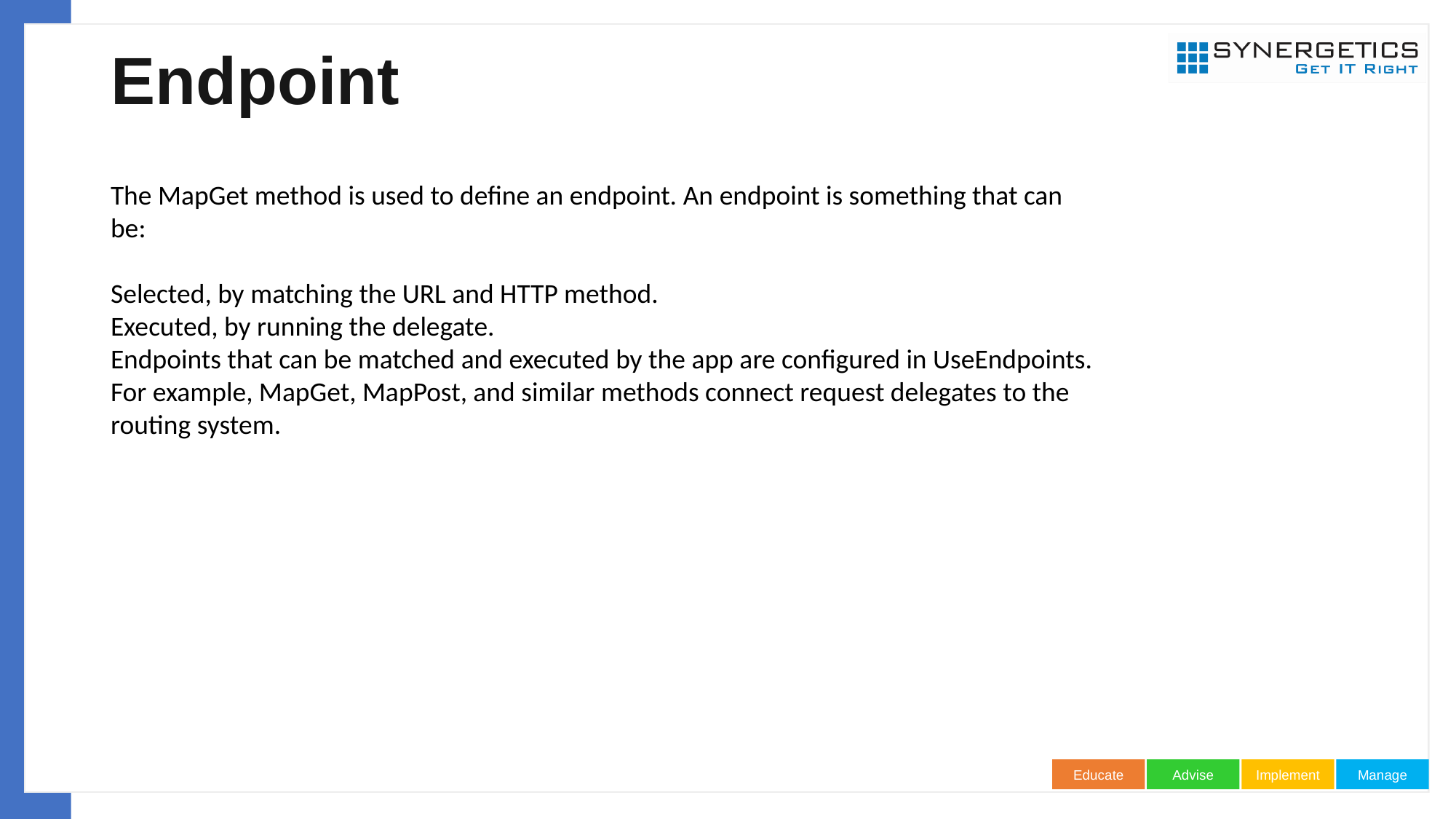

# Endpoint
The MapGet method is used to define an endpoint. An endpoint is something that can be:

Selected, by matching the URL and HTTP method.
Executed, by running the delegate.
Endpoints that can be matched and executed by the app are configured in UseEndpoints. For example, MapGet, MapPost, and similar methods connect request delegates to the routing system.